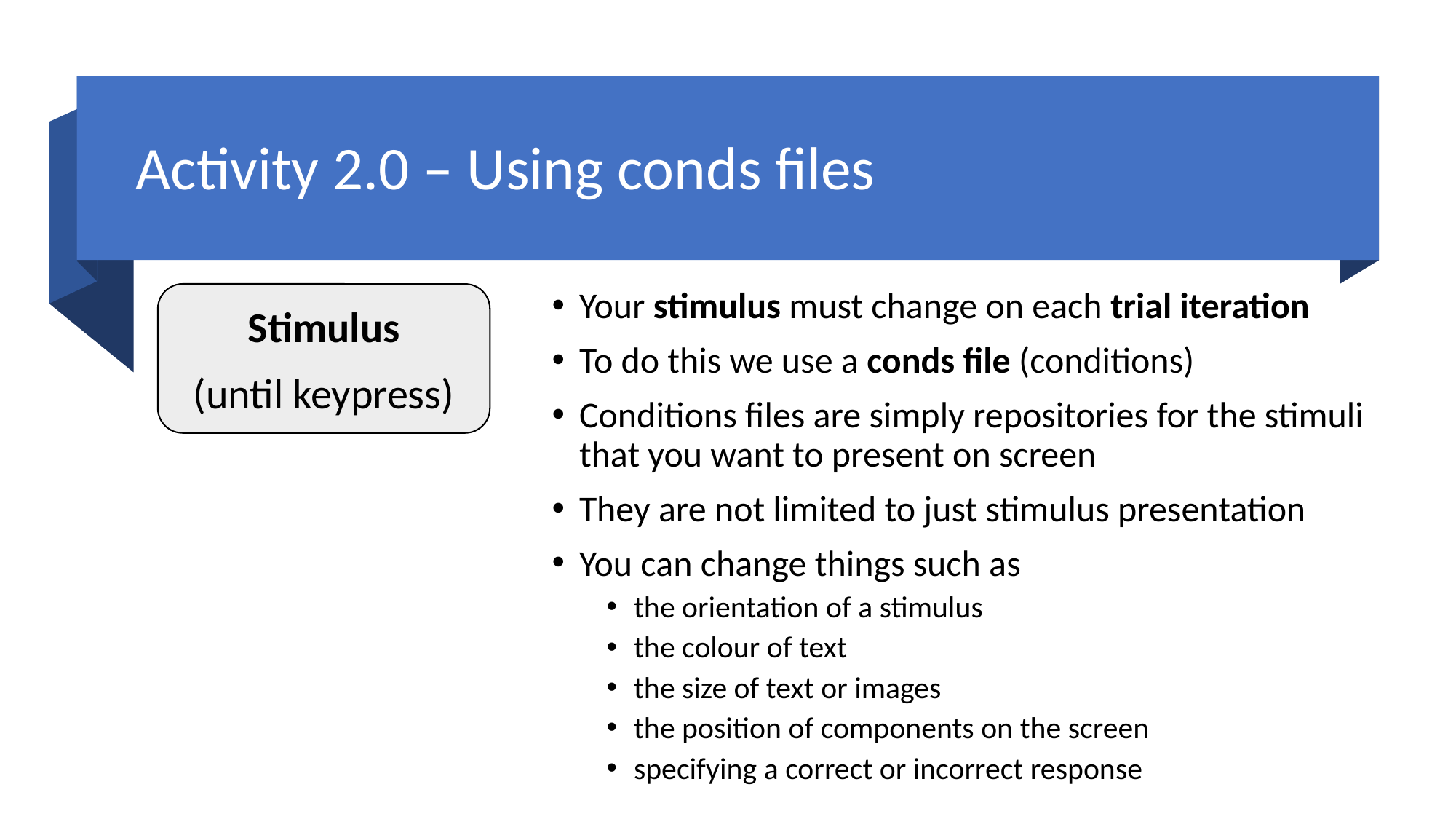

# Activity 2.0 – Using conds files
Your stimulus must change on each trial iteration
To do this we use a conds file (conditions)
Conditions files are simply repositories for the stimuli that you want to present on screen
They are not limited to just stimulus presentation
You can change things such as
the orientation of a stimulus
the colour of text
the size of text or images
the position of components on the screen
specifying a correct or incorrect response
Stimulus
(until keypress)